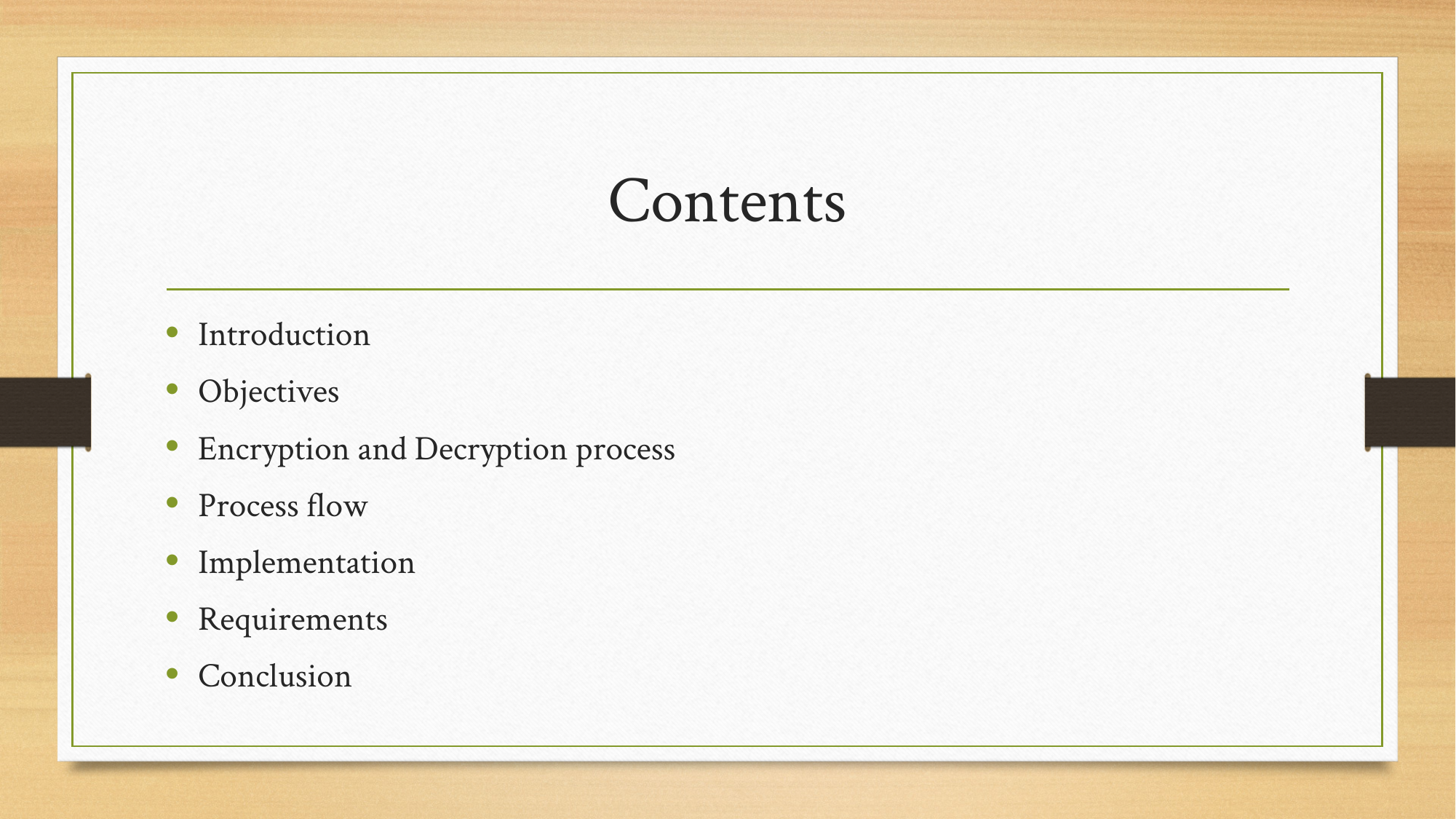

# Contents
Introduction
Objectives
Encryption and Decryption process
Process flow
Implementation
Requirements
Conclusion